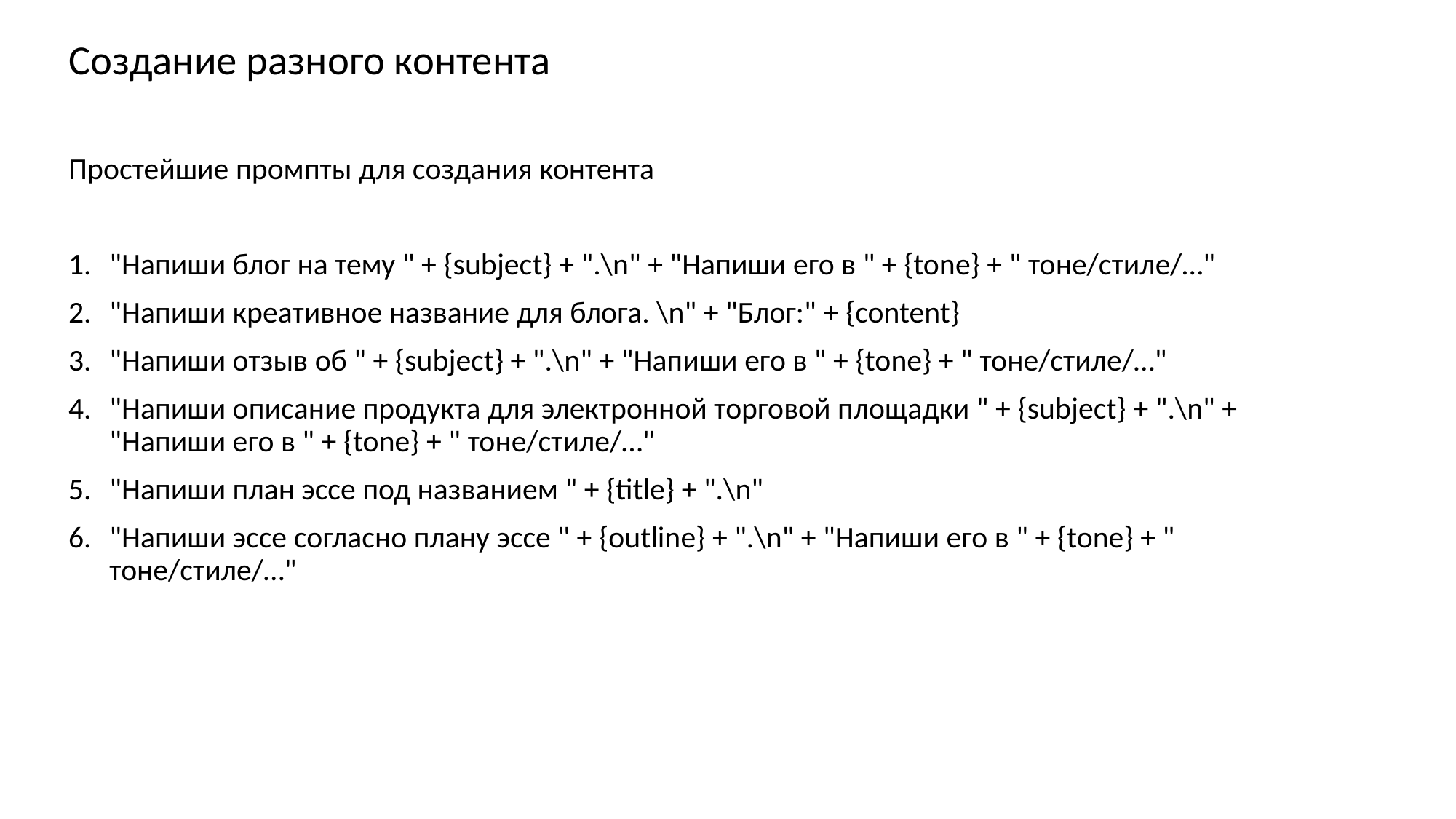

# Создание разного контента

Простейшие промпты для создания контента

"Напиши блог на тему " + {subject} + ".\n" + "Напиши его в " + {tone} + " тоне/стиле/…"
"Напиши креативное название для блога. \n" + "Блог:" + {content}
"Напиши отзыв об " + {subject} + ".\n" + "Напиши его в " + {tone} + " тоне/стиле/…"
"Напиши описание продукта для электронной торговой площадки " + {subject} + ".\n" + "Напиши его в " + {tone} + " тоне/стиле/…"
"Напиши план эссе под названием " + {title} + ".\n"
"Напиши эссе согласно плану эссе " + {outline} + ".\n" + "Напиши его в " + {tone} + " тоне/стиле/…"